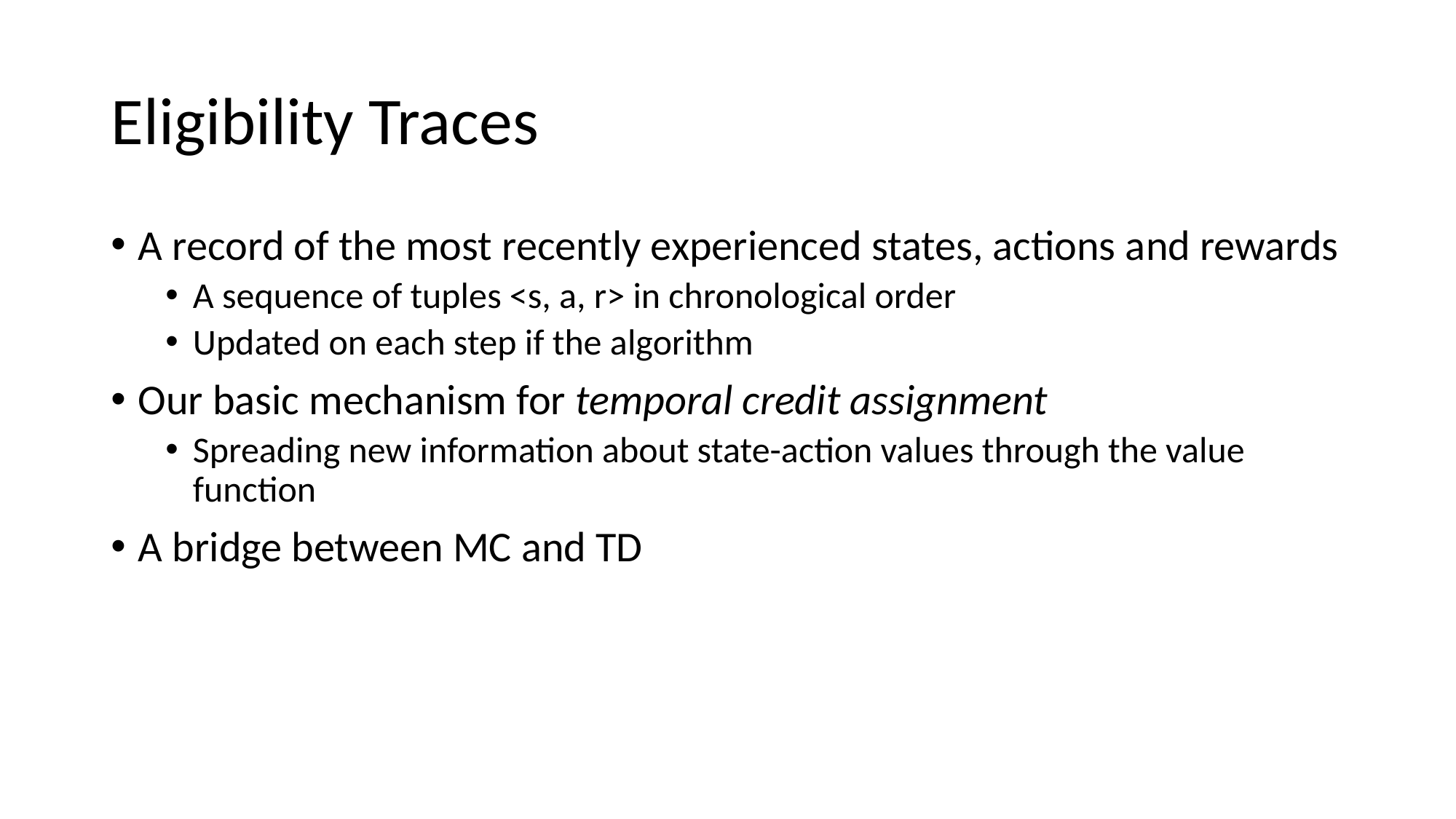

# Eligibility Traces
A record of the most recently experienced states, actions and rewards
A sequence of tuples <s, a, r> in chronological order
Updated on each step if the algorithm
Our basic mechanism for temporal credit assignment
Spreading new information about state-action values through the value function
A bridge between MC and TD